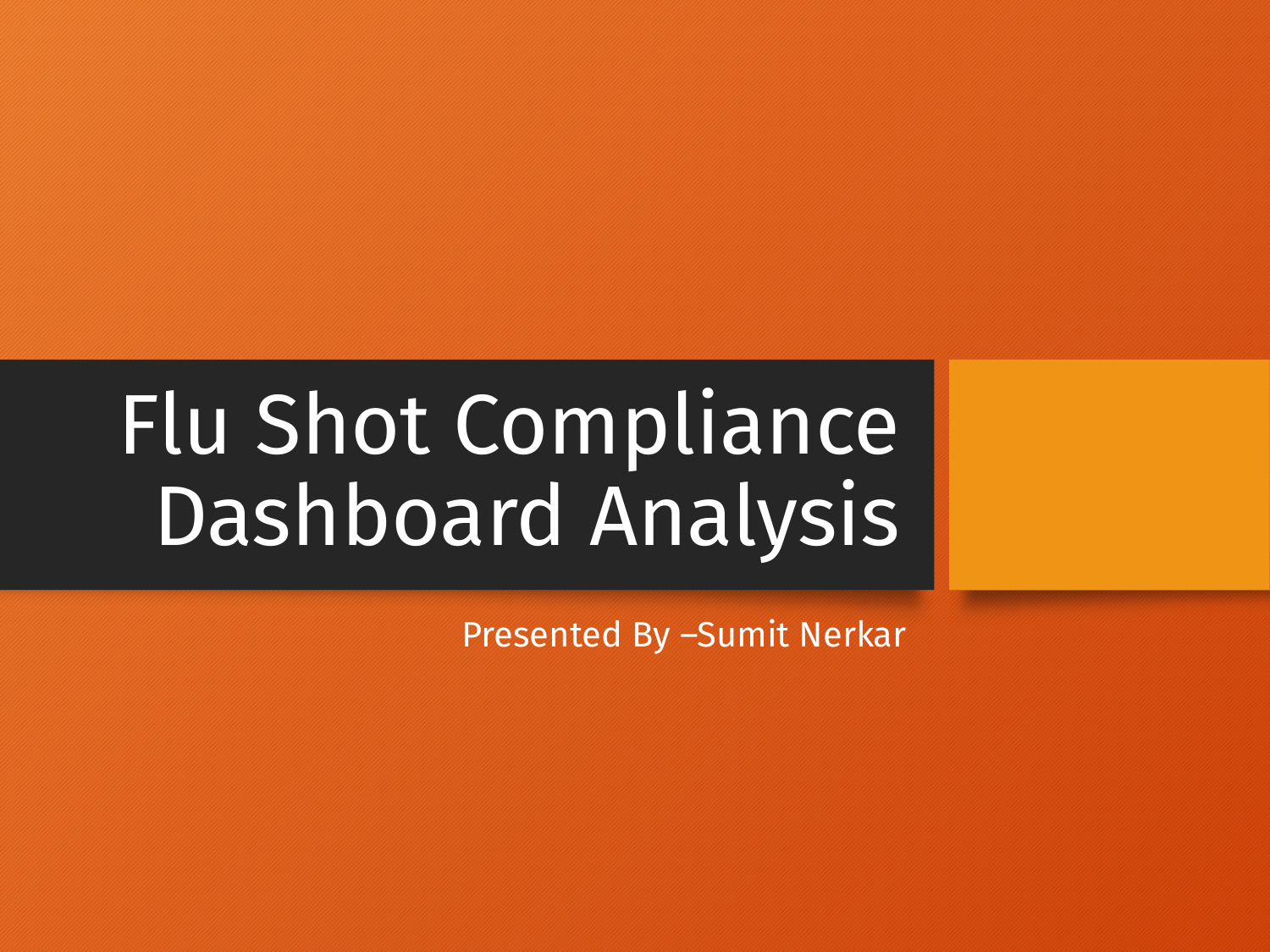

# Flu Shot Compliance Dashboard Analysis
Presented By –Sumit Nerkar